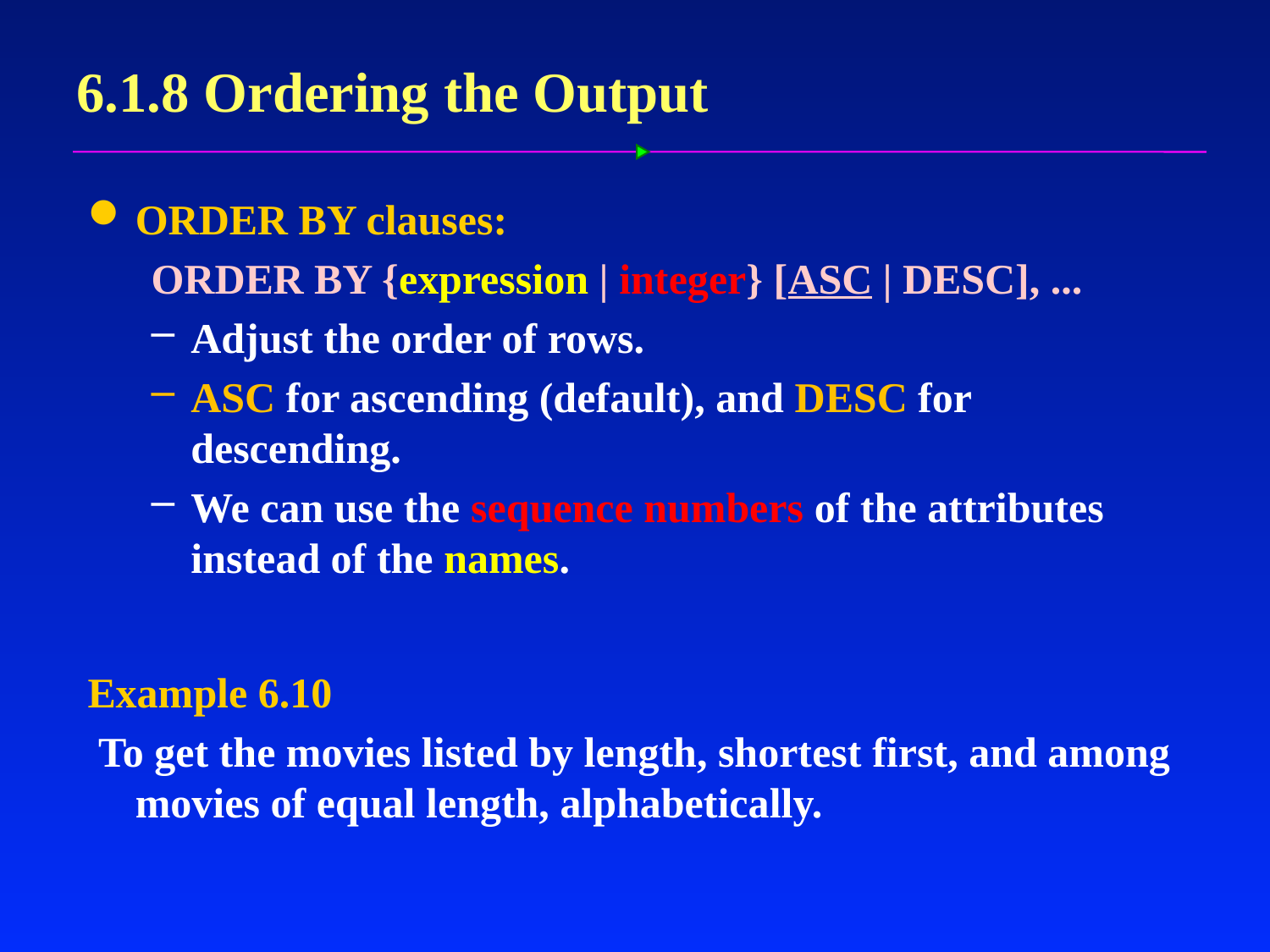

# 6.1.8 Ordering the Output

ORDER BY clauses:
ORDER BY {expression | integer} [ASC | DESC], ...
Adjust the order of rows.
ASC for ascending (default), and DESC for descending.
We can use the sequence numbers of the attributes instead of the names.

Example 6.10
 To get the movies listed by length, shortest first, and among movies of equal length, alphabetically.